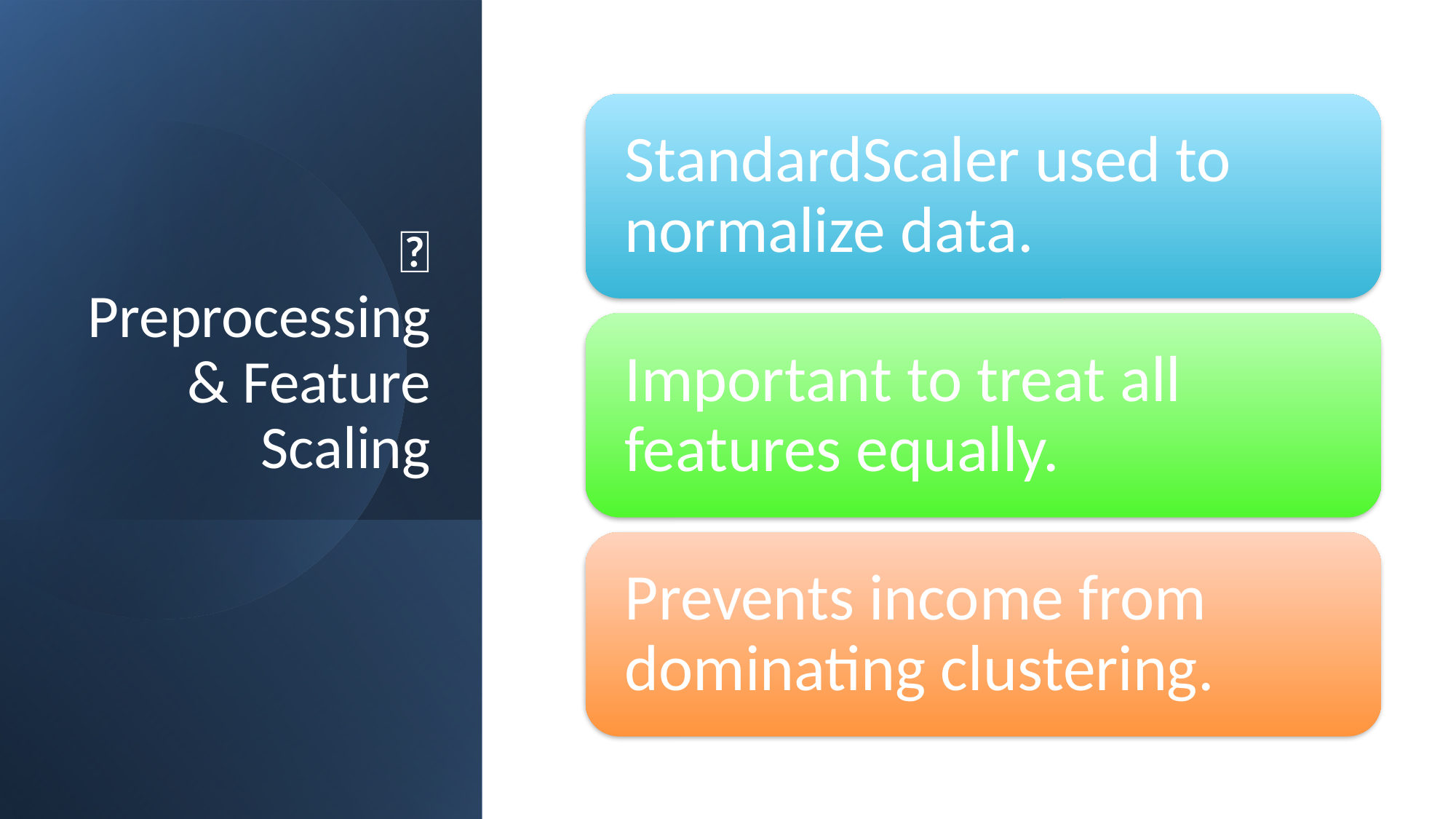

StandardScaler used to normalize data.
Important to treat all features equally.
Prevents income from dominating clustering.

# 🧹 Preprocessing & Feature Scaling